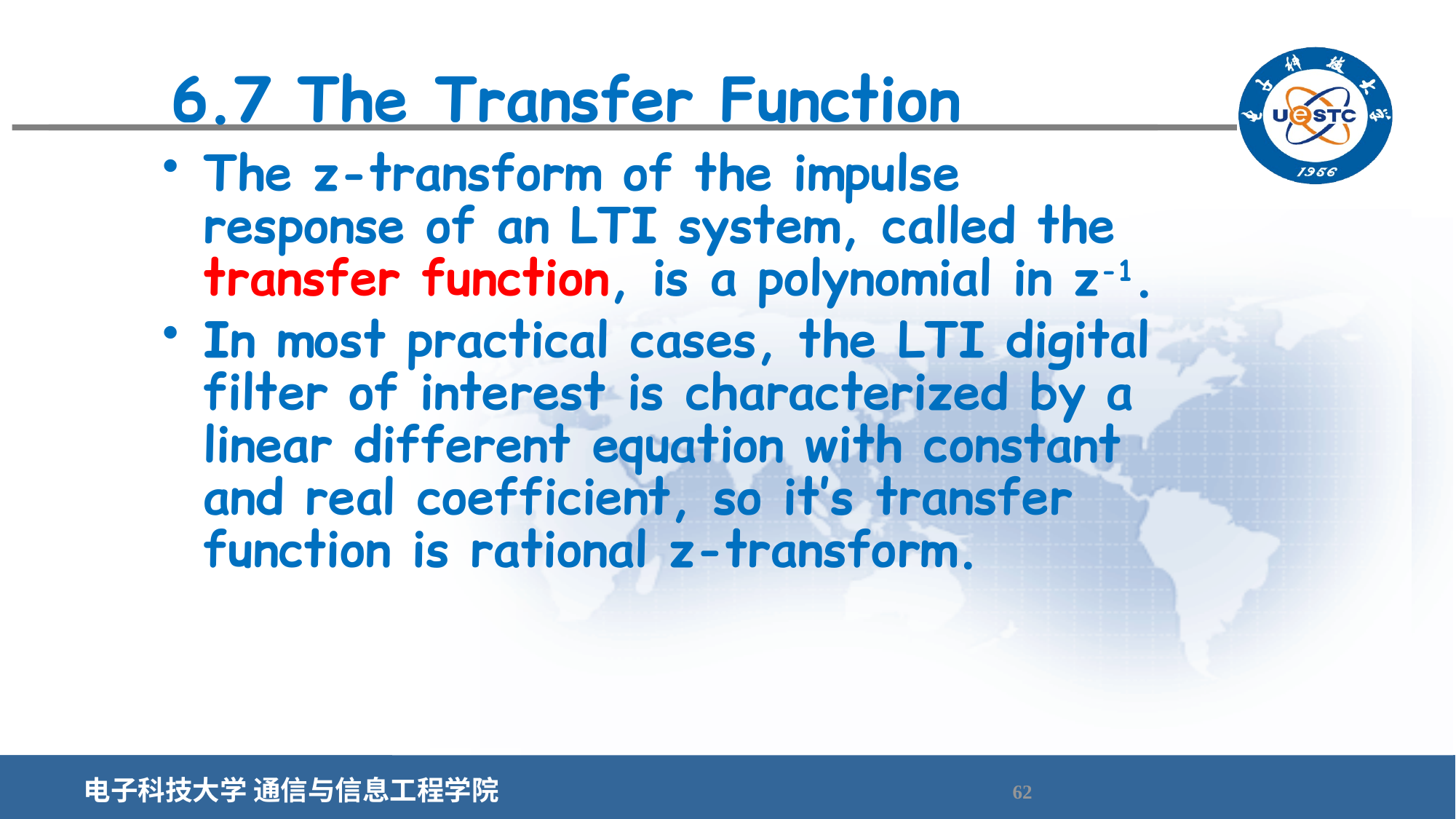

# 6.7 The Transfer Function
The z-transform of the impulse response of an LTI system, called the transfer function, is a polynomial in z-1.
In most practical cases, the LTI digital filter of interest is characterized by a linear different equation with constant and real coefficient, so it’s transfer function is rational z-transform.